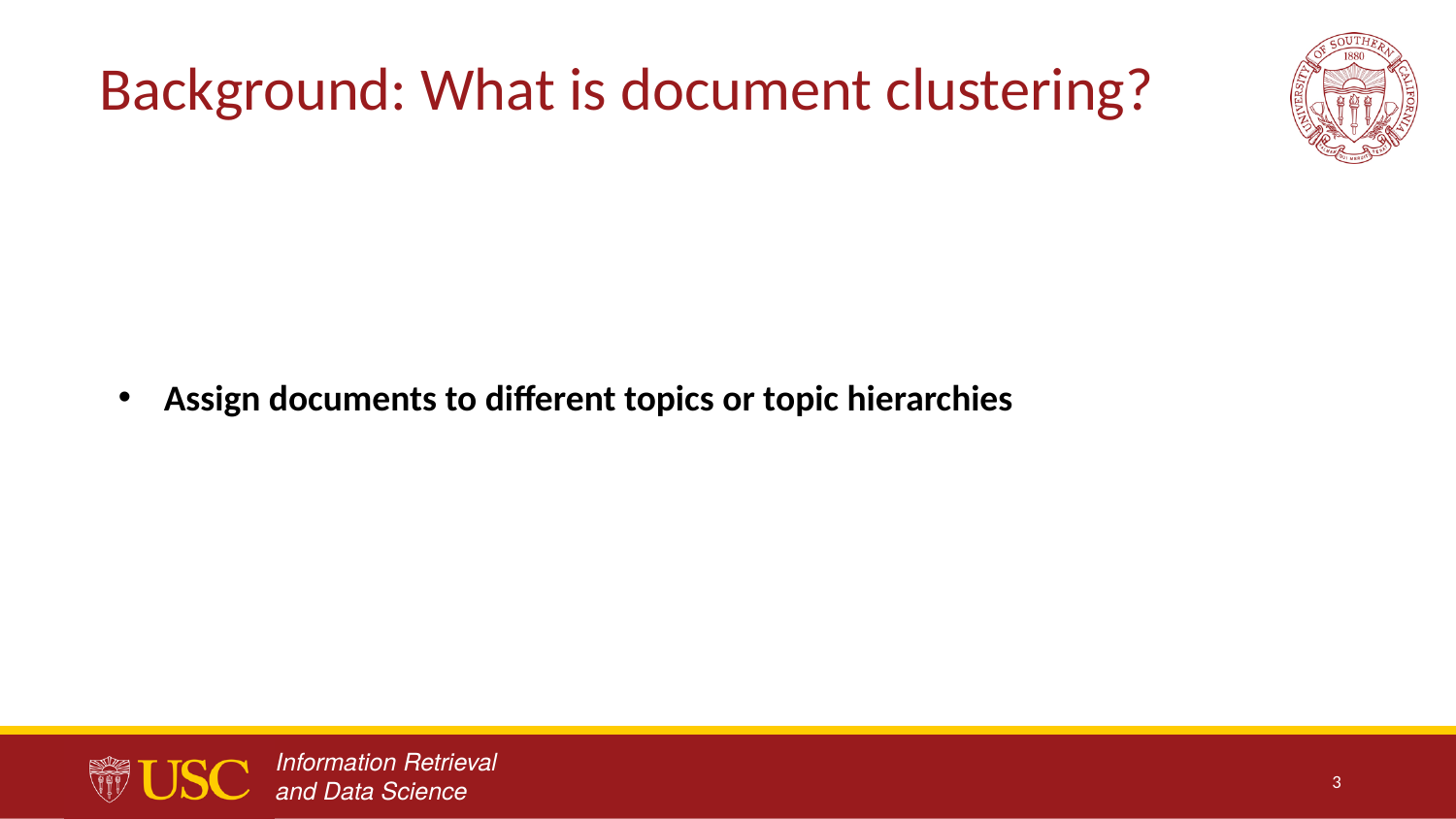

Background: What is document clustering?
Assign documents to different topics or topic hierarchies
3